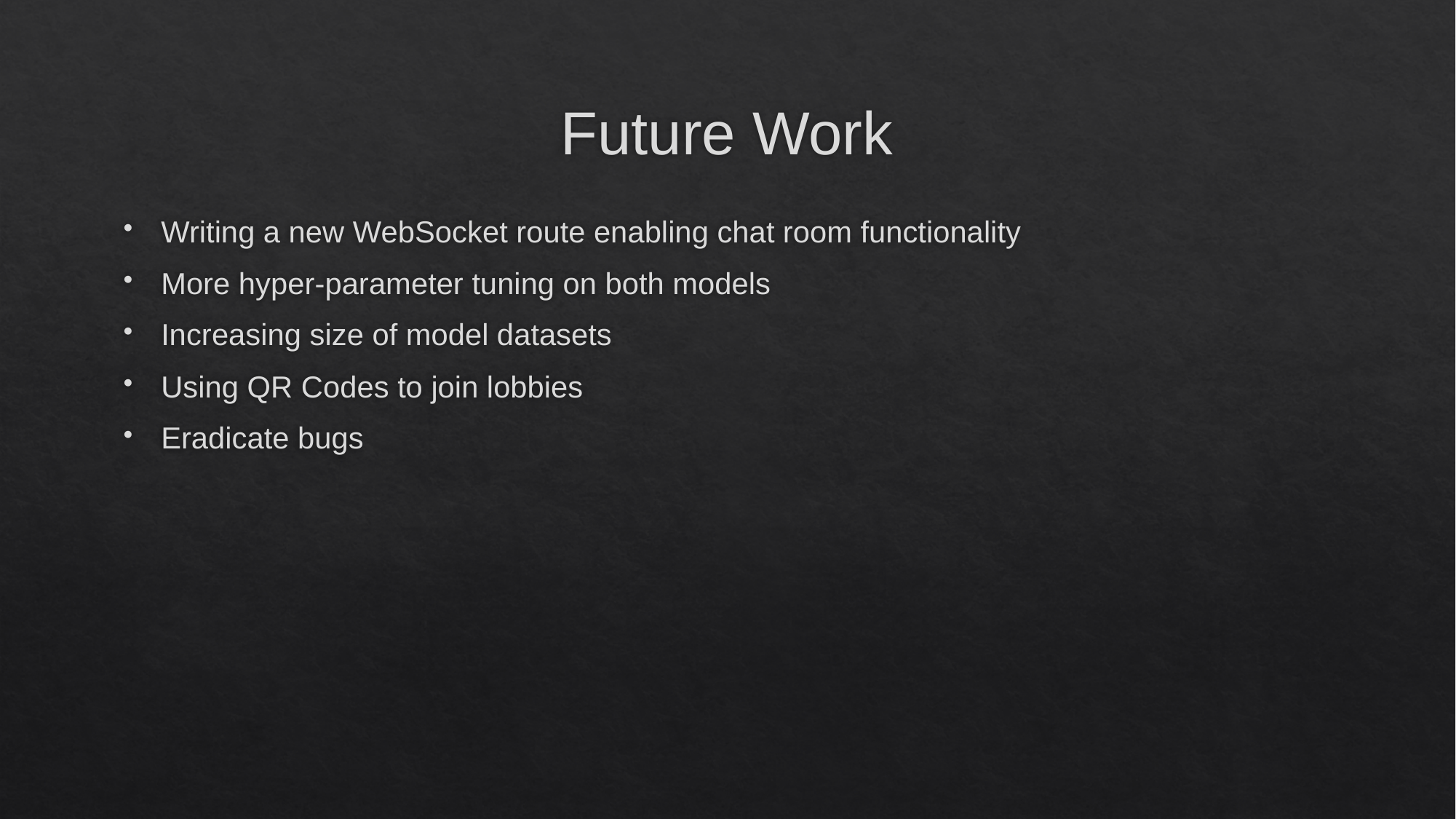

# Future Work
Writing a new WebSocket route enabling chat room functionality
More hyper-parameter tuning on both models
Increasing size of model datasets
Using QR Codes to join lobbies
Eradicate bugs